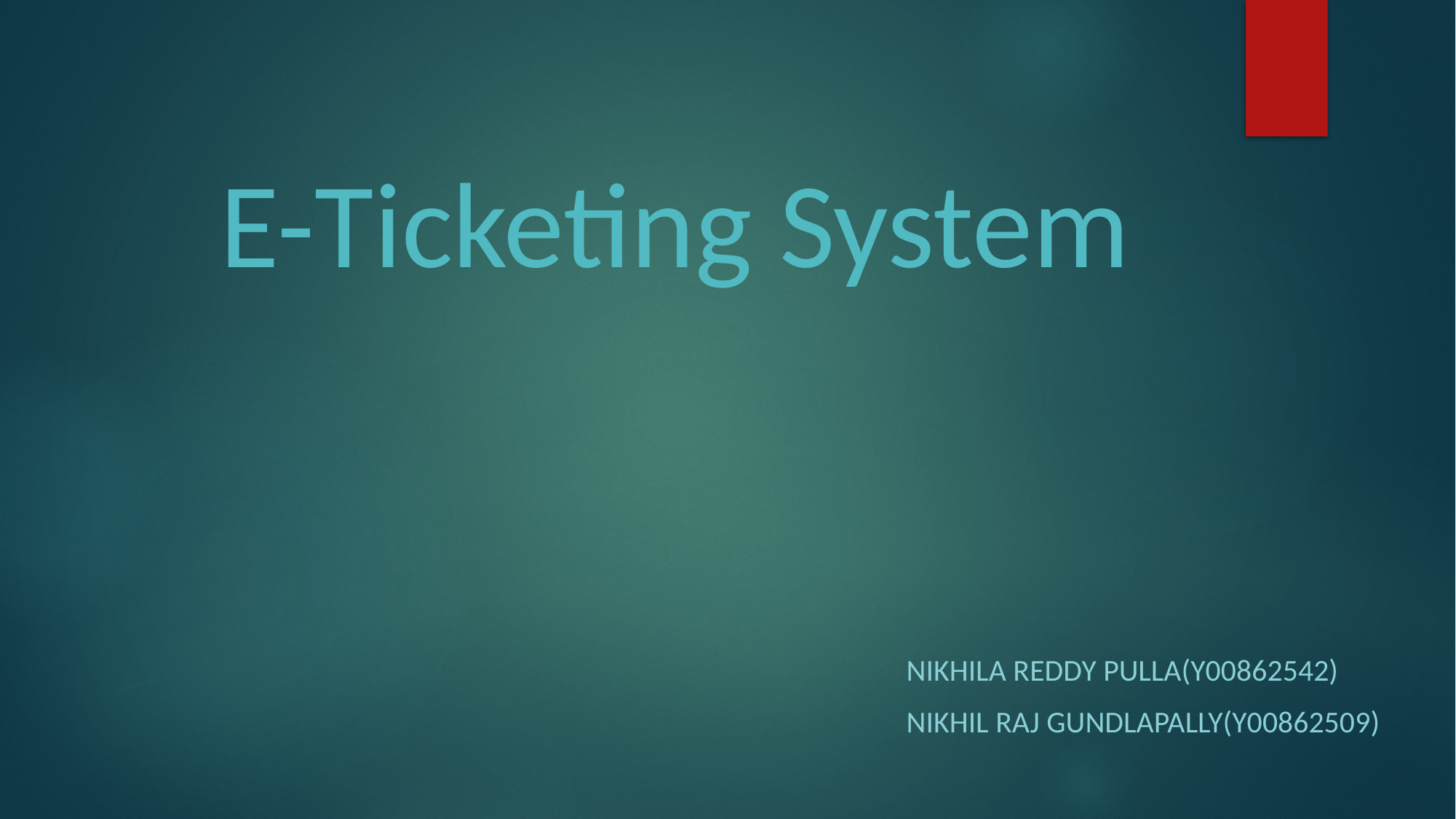

# E-Ticketing System
Nikhila Reddy Pulla(Y00862542)
Nikhil Raj Gundlapally(Y00862509)